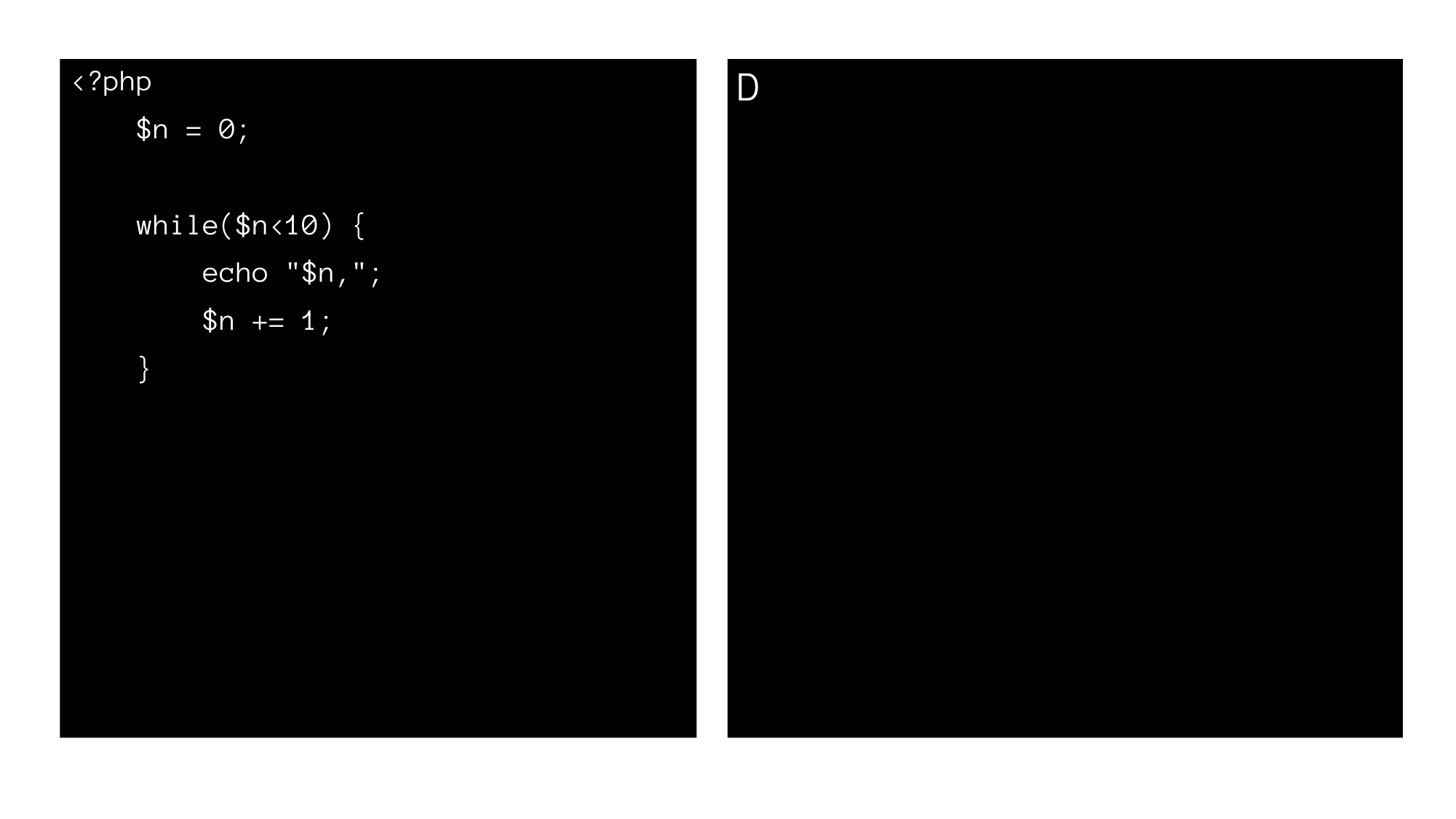

<?php
    $n = 0;

    while($n<10) {
        echo "$n,";
        $n += 1;
    }
D